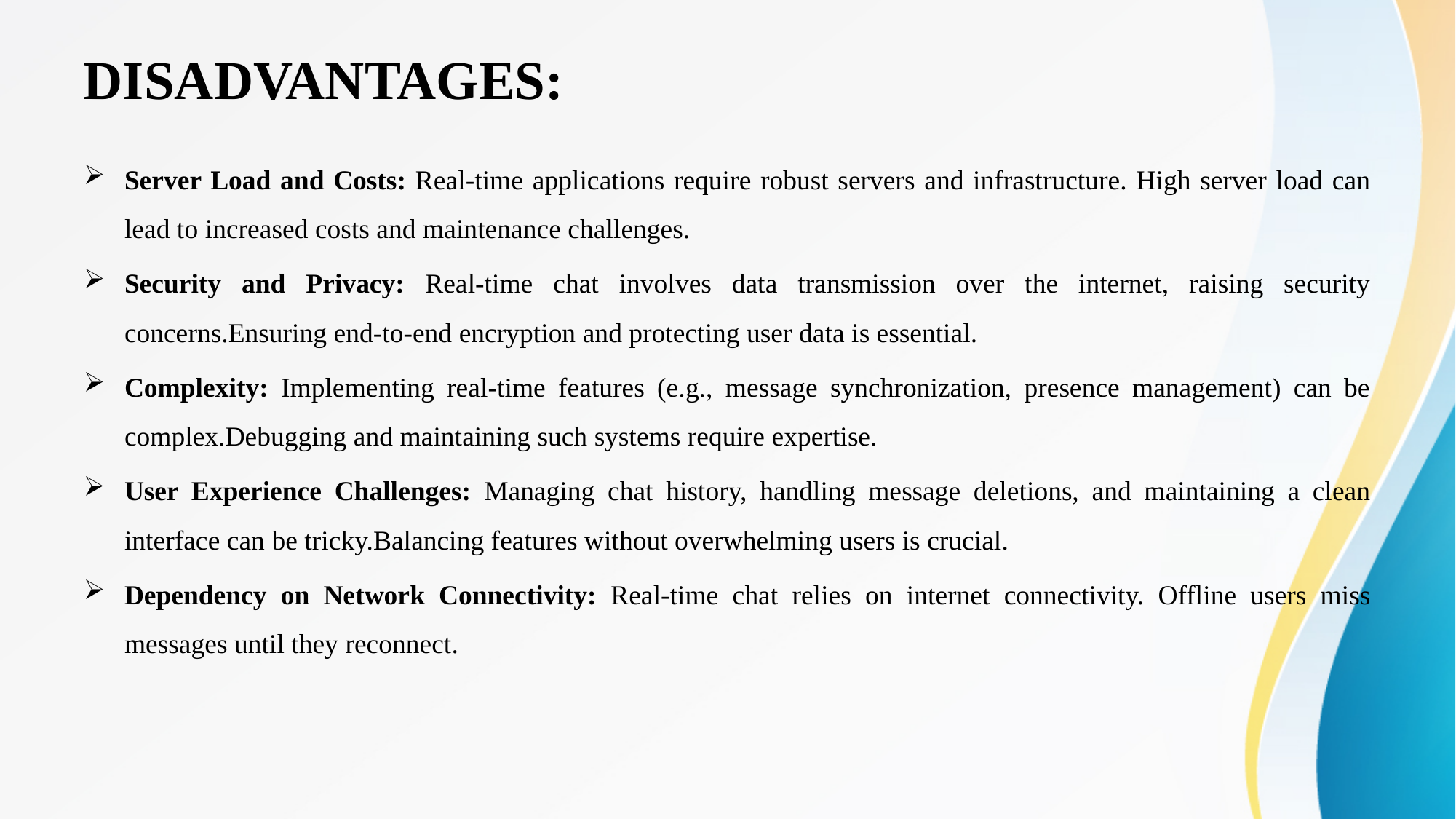

# DISADVANTAGES:
Server Load and Costs: Real-time applications require robust servers and infrastructure. High server load can lead to increased costs and maintenance challenges.
Security and Privacy: Real-time chat involves data transmission over the internet, raising security concerns.Ensuring end-to-end encryption and protecting user data is essential.
Complexity: Implementing real-time features (e.g., message synchronization, presence management) can be complex.Debugging and maintaining such systems require expertise.
User Experience Challenges: Managing chat history, handling message deletions, and maintaining a clean interface can be tricky.Balancing features without overwhelming users is crucial.
Dependency on Network Connectivity: Real-time chat relies on internet connectivity. Offline users miss messages until they reconnect.